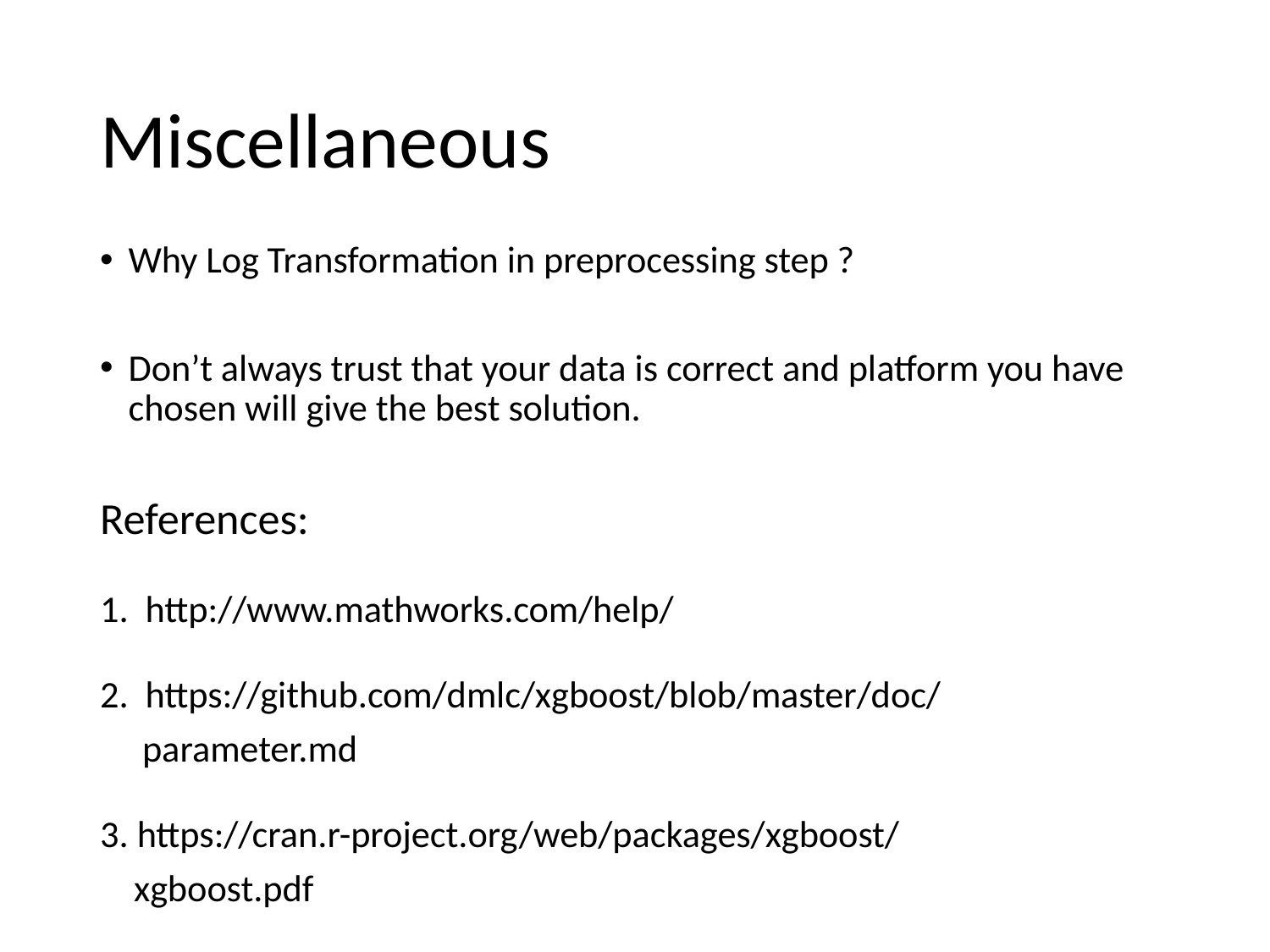

# Miscellaneous
Why Log Transformation in preprocessing step ?

Don’t always trust that your data is correct and platform you have chosen will give the best solution.

References:

1.  http://www.mathworks.com/help/

2.  https://github.com/dmlc/xgboost/blob/master/doc/
     parameter.md

3. https://cran.r-project.org/web/packages/xgboost/
    xgboost.pdf